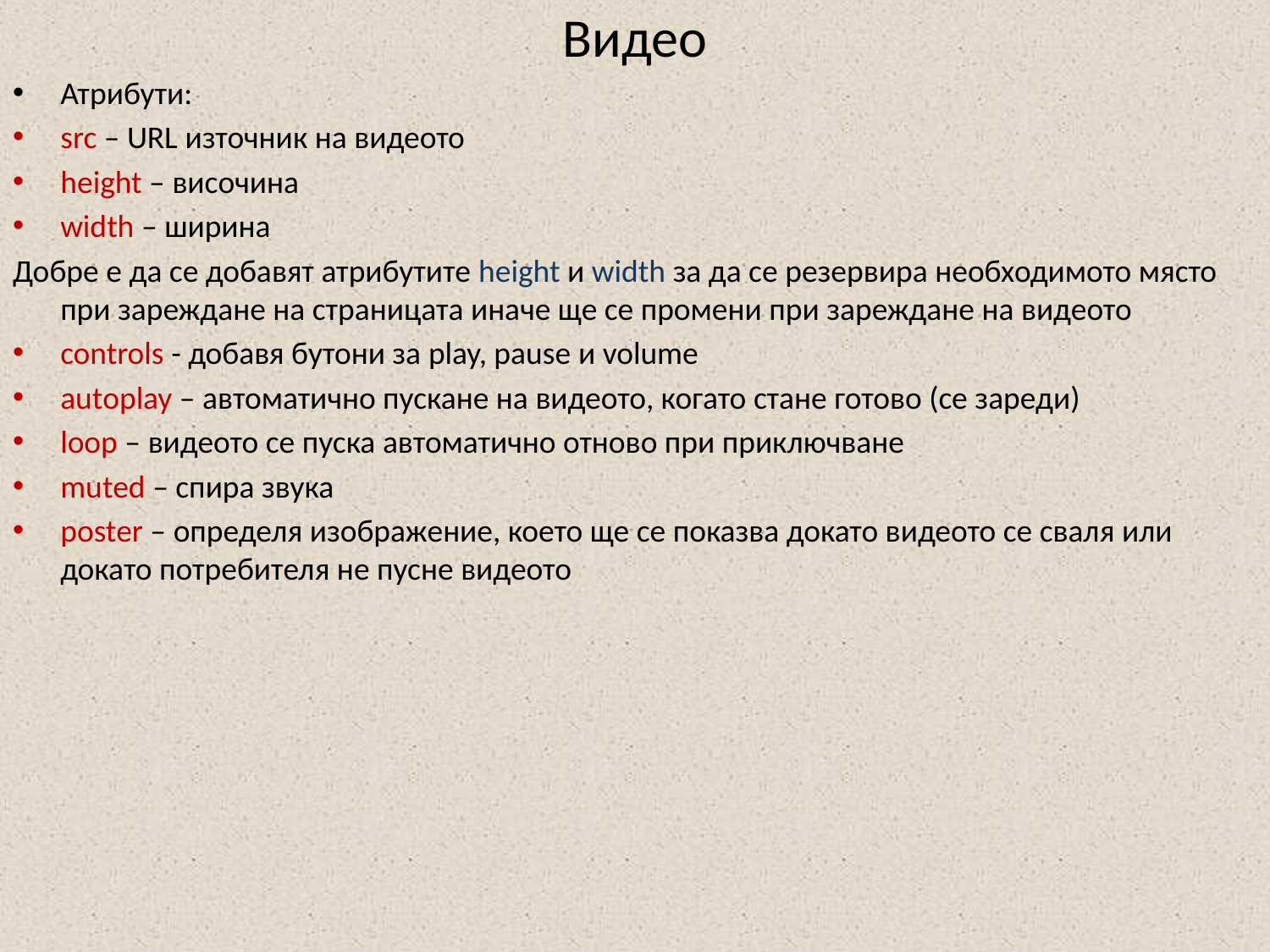

# Видео
Атрибути:
src – URL източник на видеото
height – височина
width – ширина
Добре е да се добавят атрибутите height и width за да се резервира необходимото място при зареждане на страницата иначе ще се промени при зареждане на видеото
controls - добавя бутони за play, pause и volume
autoplay – автоматично пускане на видеото, когато стане готово (се зареди)
loop – видеото се пуска автоматично отново при приключване
muted – спира звука
poster – определя изображение, което ще се показва докато видеото се сваля или докато потребителя не пусне видеото